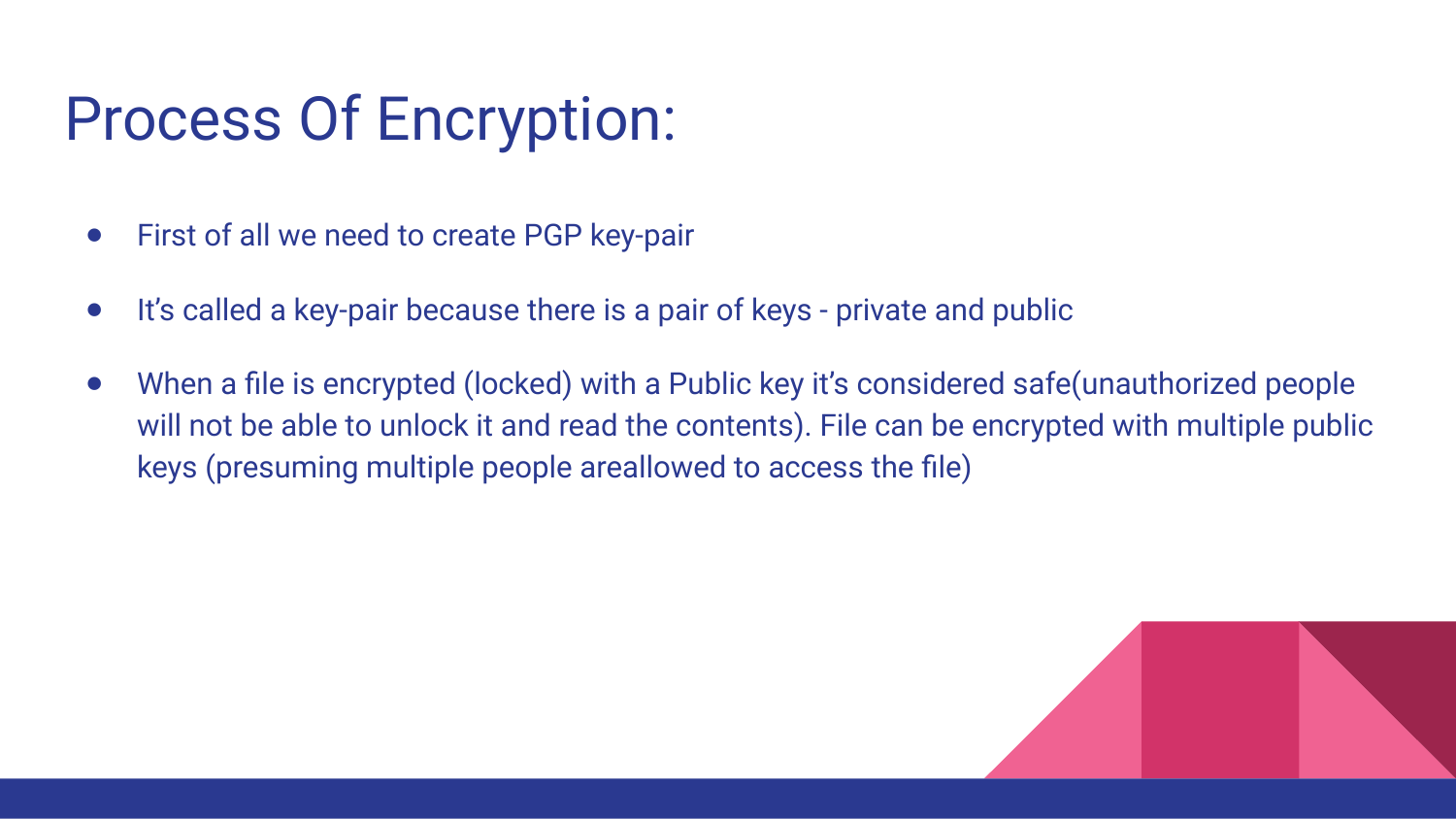

# Process Of Encryption:
First of all we need to create PGP key-pair
It’s called a key-pair because there is a pair of keys - private and public
When a file is encrypted (locked) with a Public key it’s considered safe(unauthorized people will not be able to unlock it and read the contents). File can be encrypted with multiple public keys (presuming multiple people areallowed to access the file)